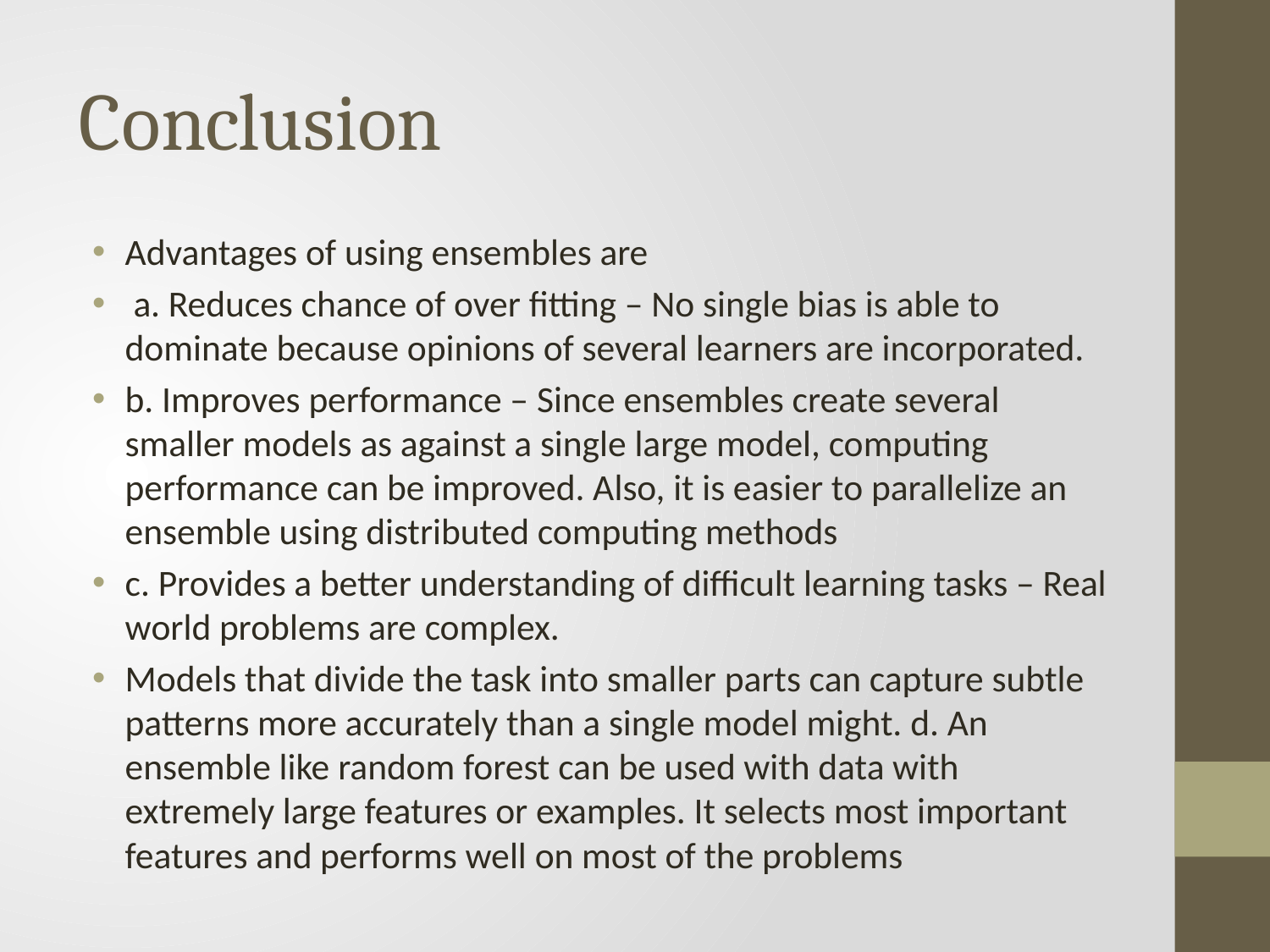

# Conclusion
Advantages of using ensembles are
 a. Reduces chance of over fitting – No single bias is able to dominate because opinions of several learners are incorporated.
b. Improves performance – Since ensembles create several smaller models as against a single large model, computing performance can be improved. Also, it is easier to parallelize an ensemble using distributed computing methods
c. Provides a better understanding of difficult learning tasks – Real world problems are complex.
Models that divide the task into smaller parts can capture subtle patterns more accurately than a single model might. d. An ensemble like random forest can be used with data with extremely large features or examples. It selects most important features and performs well on most of the problems